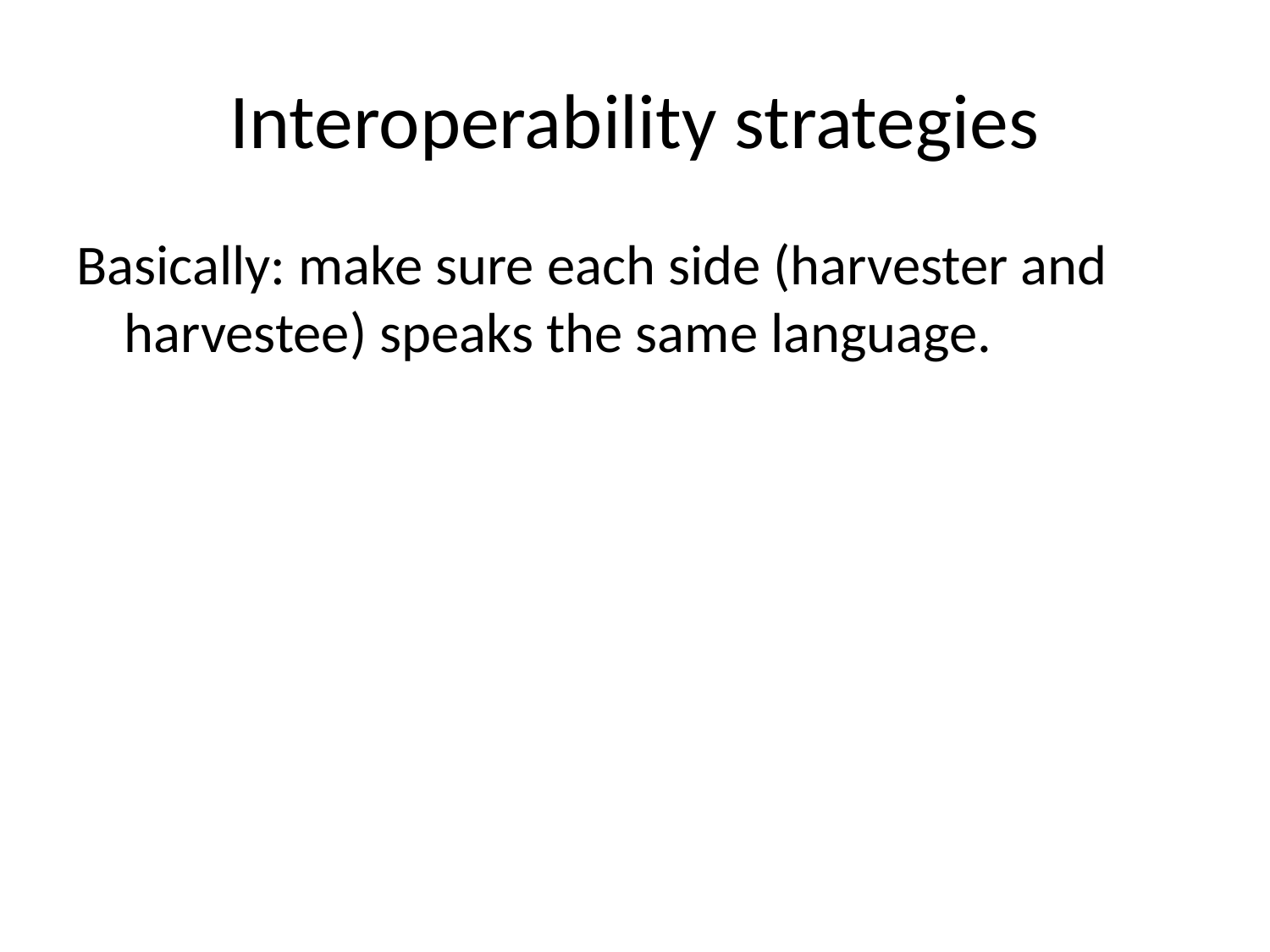

# Interoperability strategies
Basically: make sure each side (harvester and harvestee) speaks the same language.